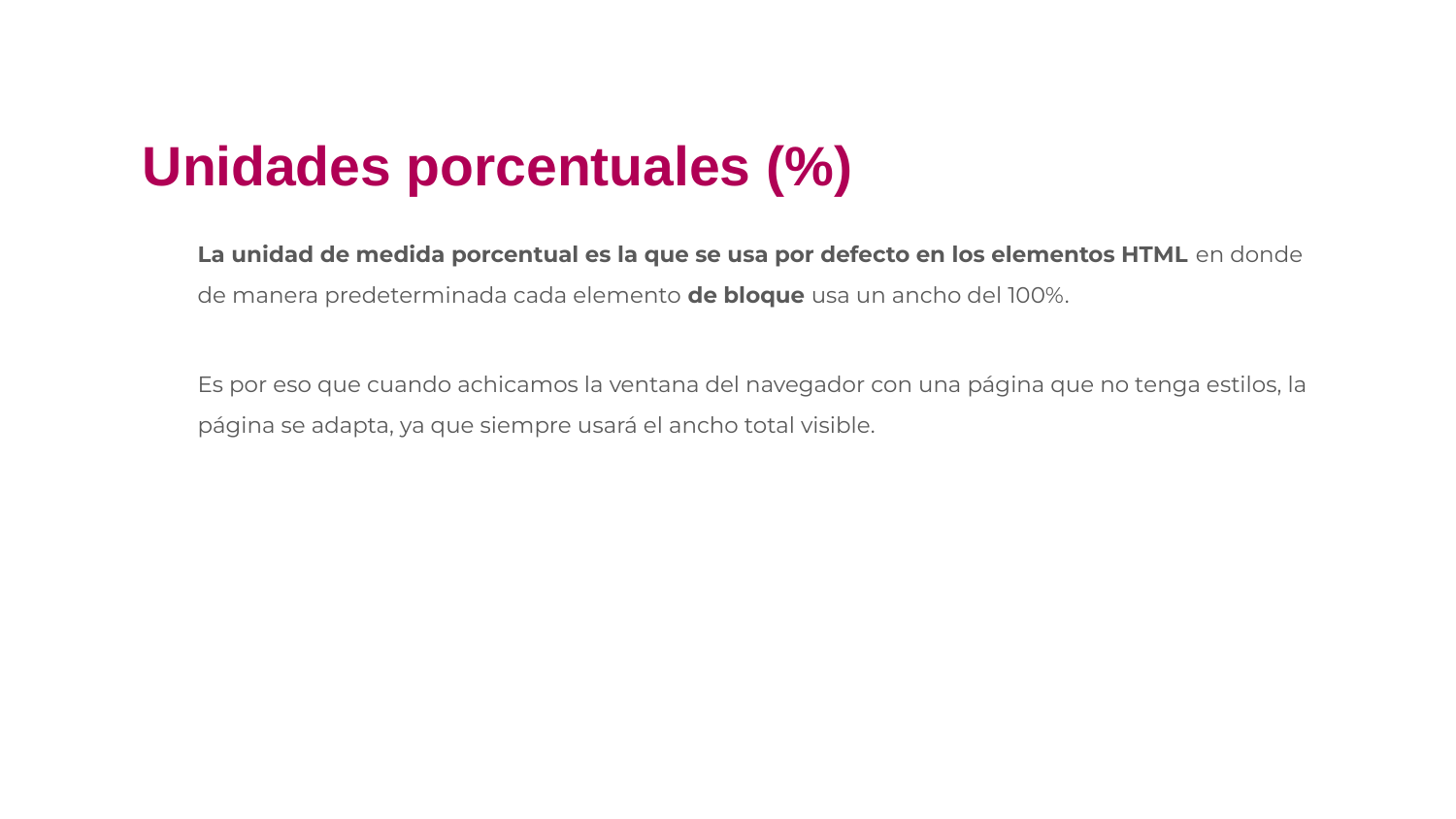

Unidades porcentuales (%)
La unidad de medida porcentual es la que se usa por defecto en los elementos HTML en donde de manera predeterminada cada elemento de bloque usa un ancho del 100%.
Es por eso que cuando achicamos la ventana del navegador con una página que no tenga estilos, la página se adapta, ya que siempre usará el ancho total visible.